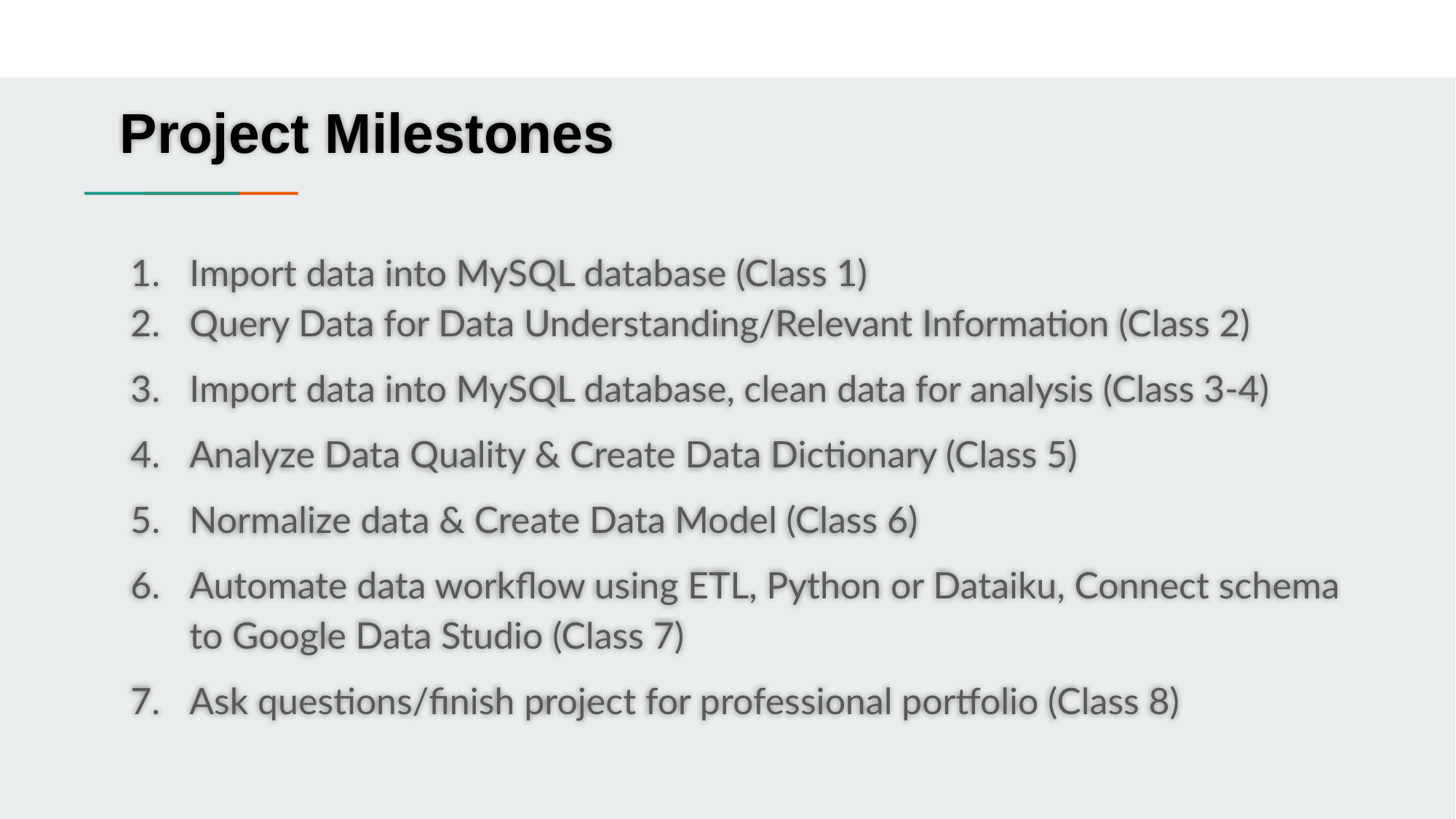

Project Milestones
Import data into MySQL database (Class 1)
Query Data for Data Understanding/Relevant Information (Class 2)
Import data into MySQL database, clean data for analysis (Class 3-4)
Analyze Data Quality & Create Data Dictionary (Class 5)
Normalize data & Create Data Model (Class 6)
Automate data workflow using ETL, Python or Dataiku, Connect schema to Google Data Studio (Class 7)
Ask questions/finish project for professional portfolio (Class 8)